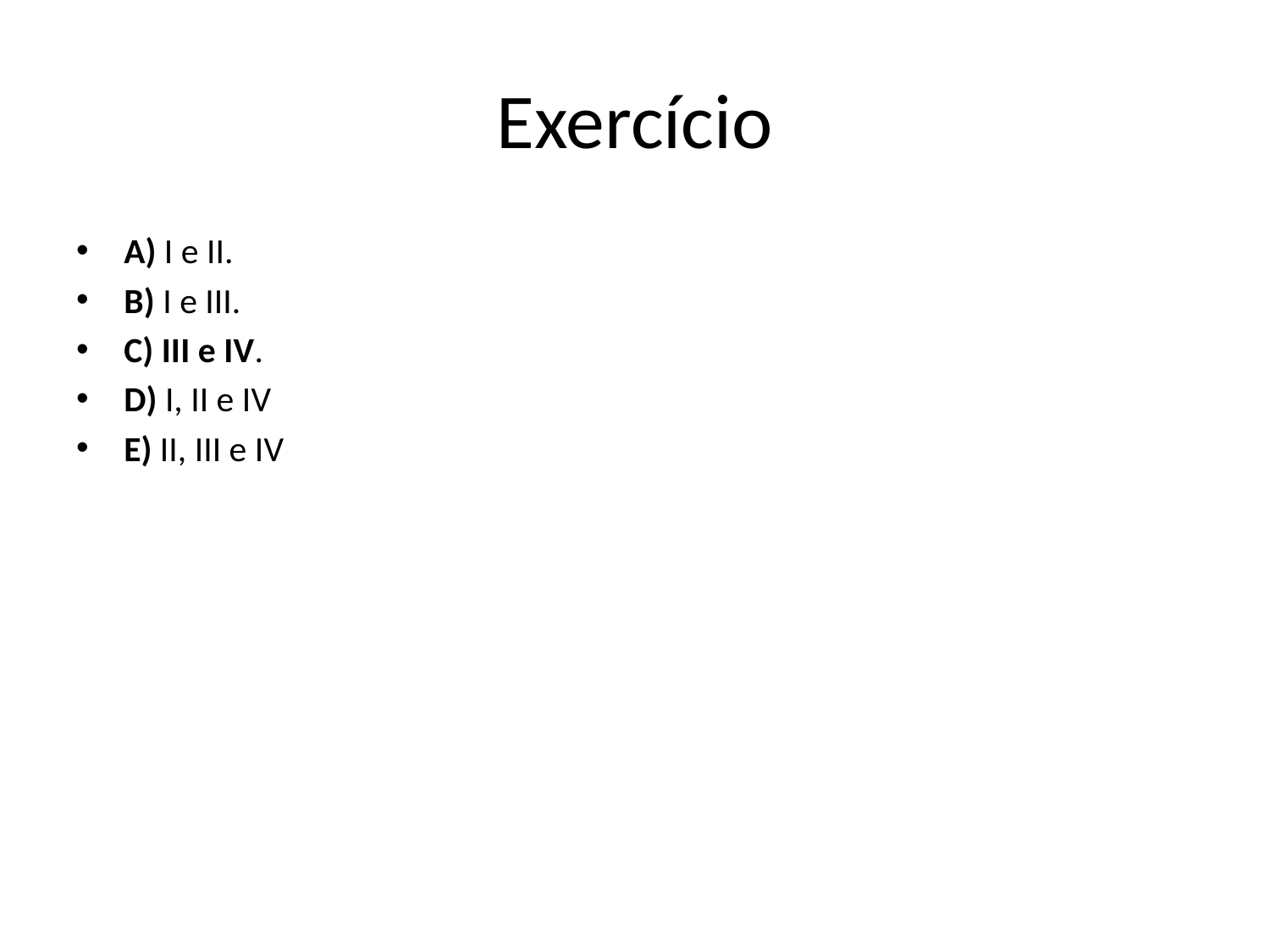

# Exercício
A) I e II.
B) I e III.
C) III e IV.
D) I, II e IV
E) II, III e IV